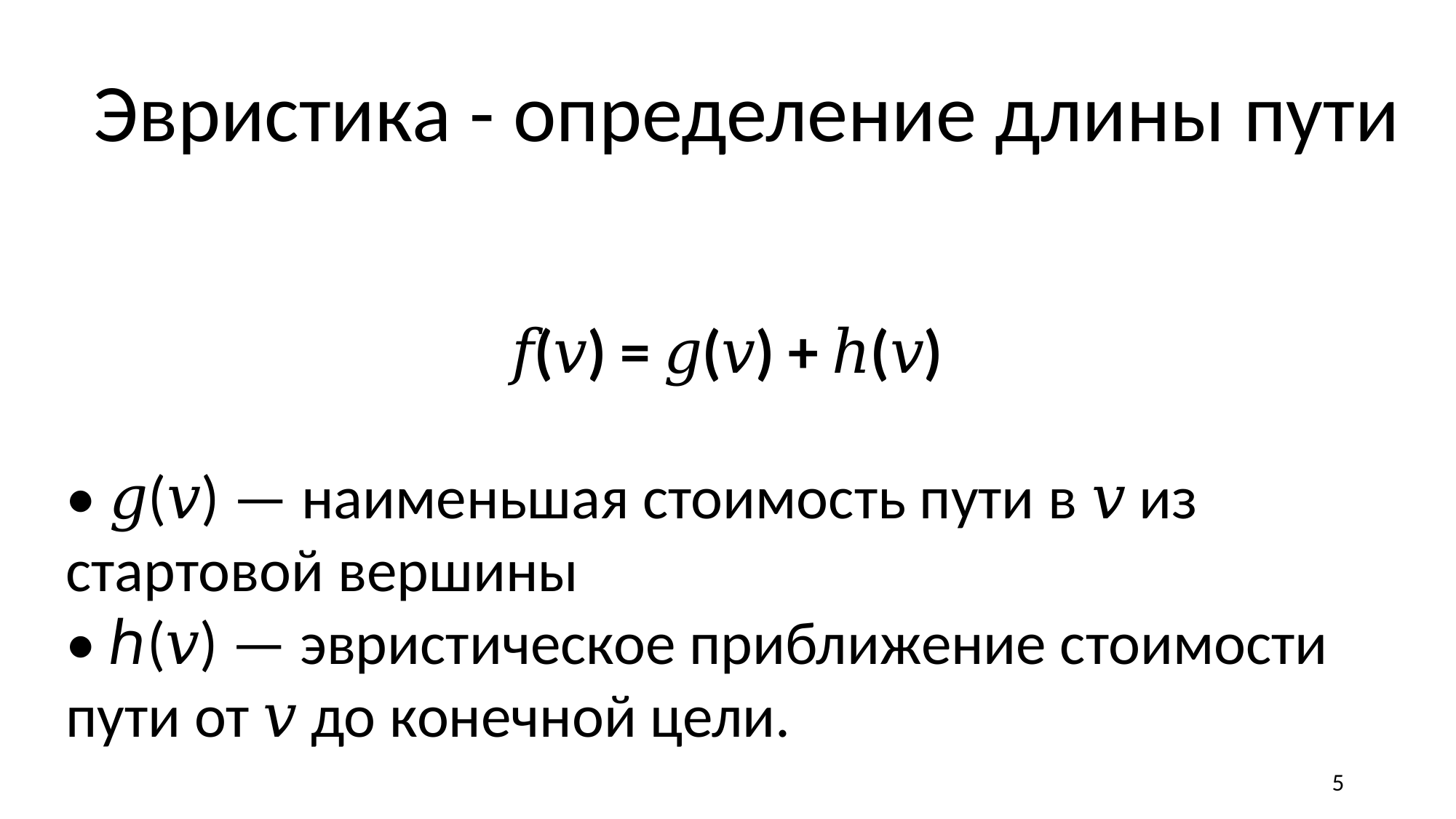

Эвристика - определение длины пути
𝑓(𝑣) = 𝑔(𝑣) + ℎ(𝑣)

• 𝑔(𝑣) — наименьшая стоимость пути в 𝑣 из стартовой вершины
• ℎ(𝑣) — эвристическое приближение стоимости пути от 𝑣 до конечной цели.
5